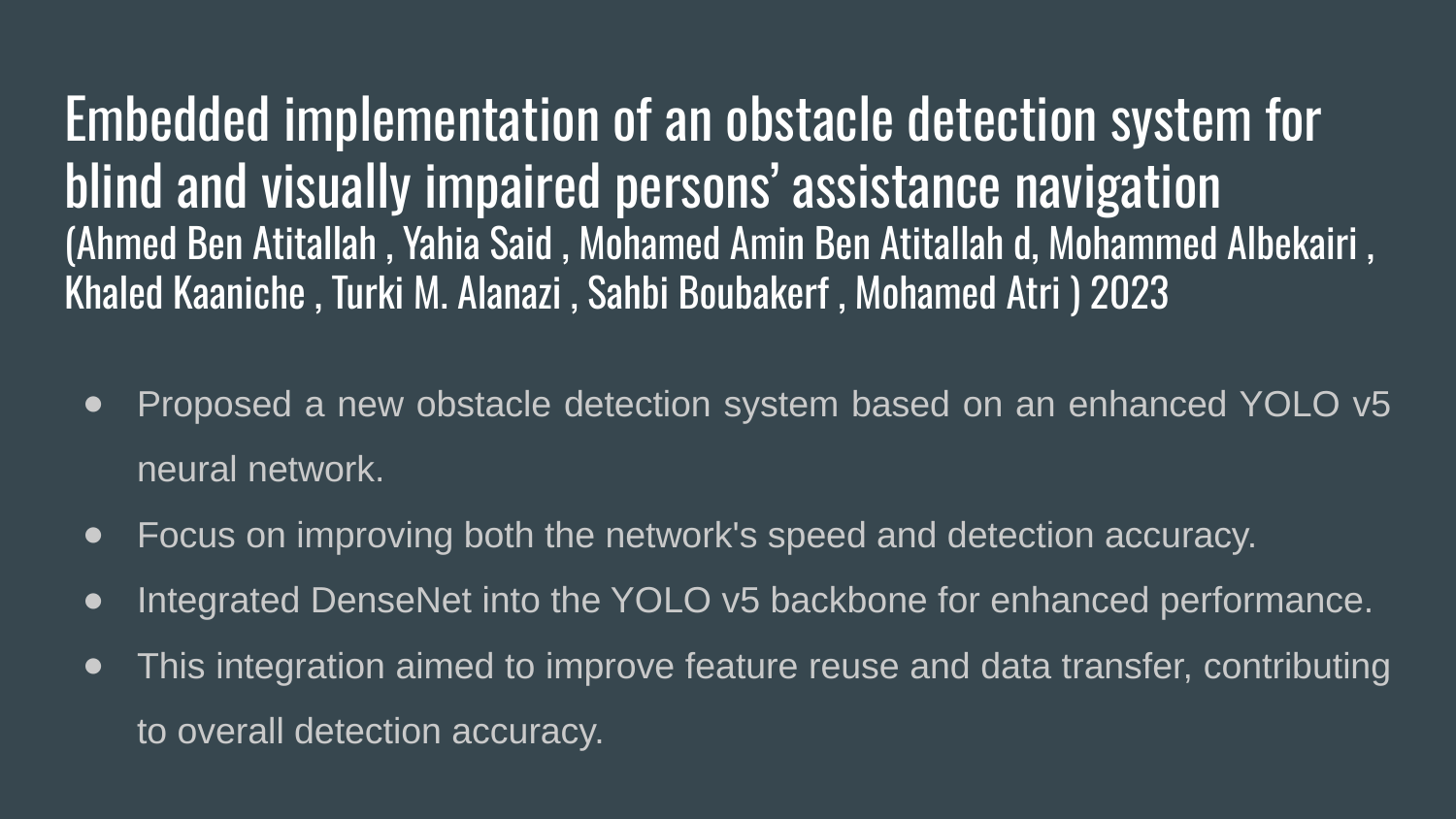

# Embedded implementation of an obstacle detection system for blind and visually impaired persons’ assistance navigation
(Ahmed Ben Atitallah , Yahia Said , Mohamed Amin Ben Atitallah d, Mohammed Albekairi , Khaled Kaaniche , Turki M. Alanazi , Sahbi Boubakerf , Mohamed Atri ) 2023
Proposed a new obstacle detection system based on an enhanced YOLO v5 neural network.
Focus on improving both the network's speed and detection accuracy.
Integrated DenseNet into the YOLO v5 backbone for enhanced performance.
This integration aimed to improve feature reuse and data transfer, contributing to overall detection accuracy.